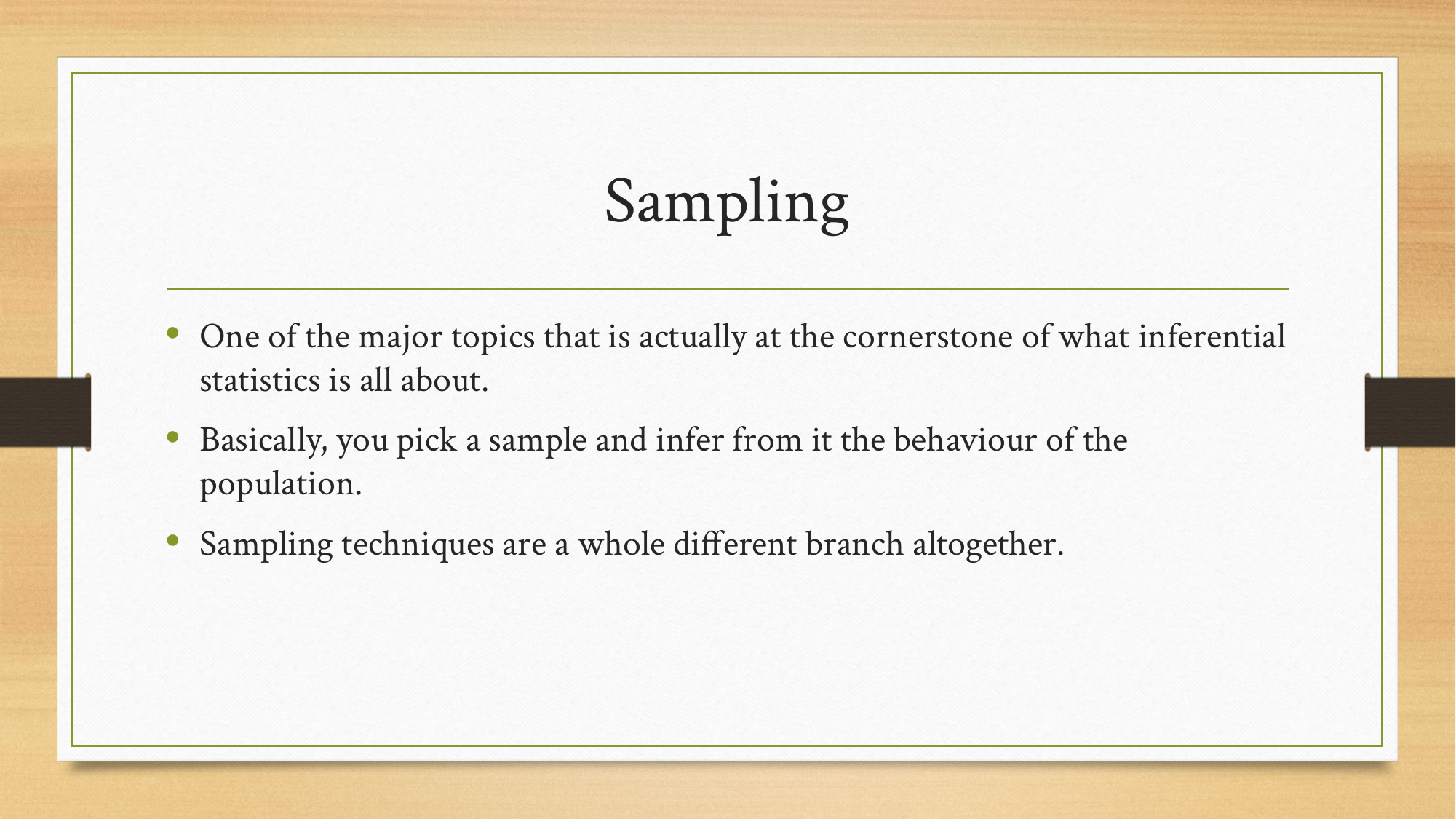

# Sampling
One of the major topics that is actually at the cornerstone of what inferential statistics is all about.
Basically, you pick a sample and infer from it the behaviour of the population.
Sampling techniques are a whole different branch altogether.